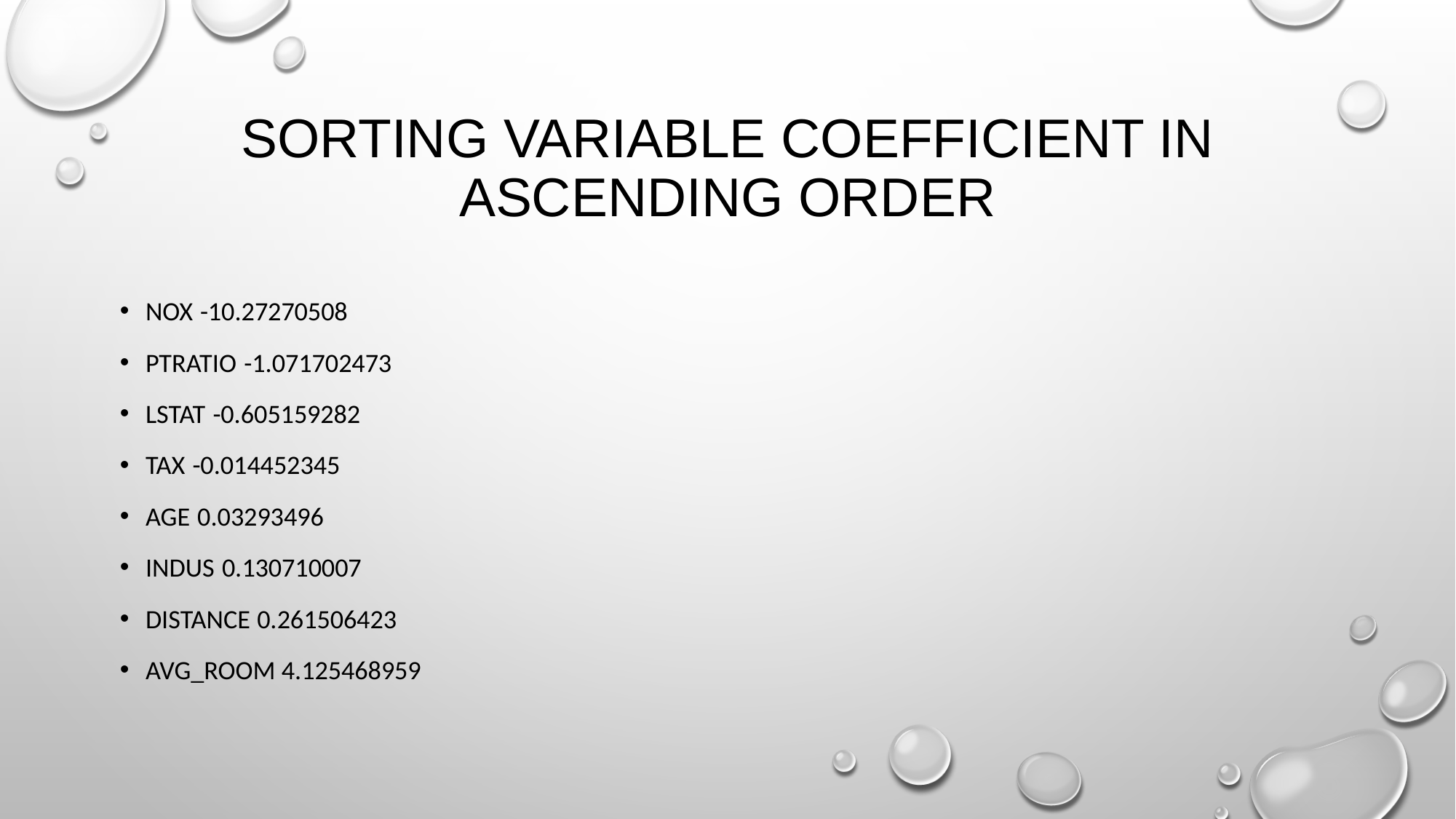

# Sorting variable coefficient in ascending order
NOX -10.27270508
PTRATIO -1.071702473
LSTAT -0.605159282
TAX -0.014452345
AGE 0.03293496
INDUS 0.130710007
DISTANCE 0.261506423
AVG_ROOM 4.125468959